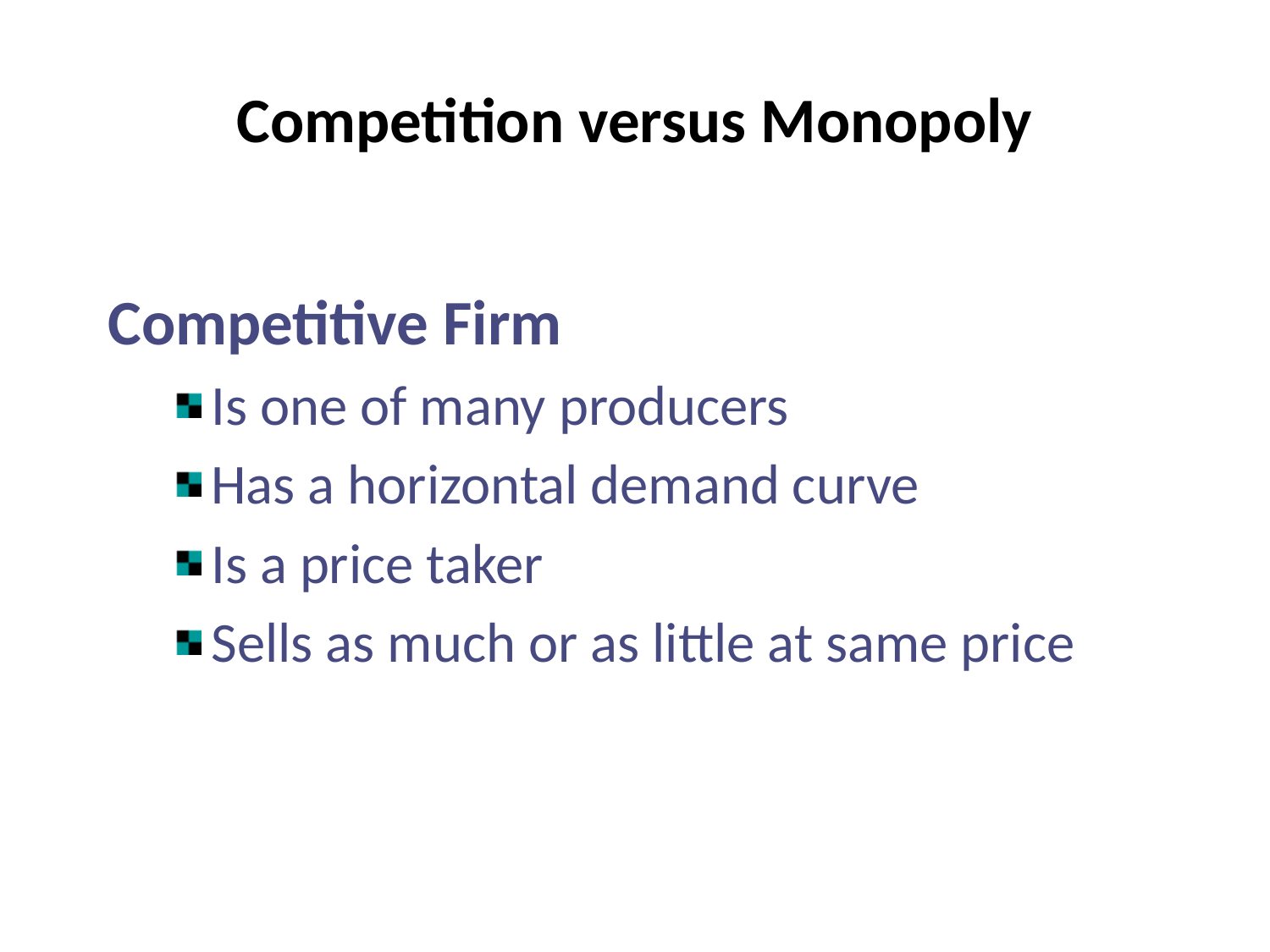

# Competition versus Monopoly
Competitive Firm
Is one of many producers
Has a horizontal demand curve
Is a price taker
Sells as much or as little at same price